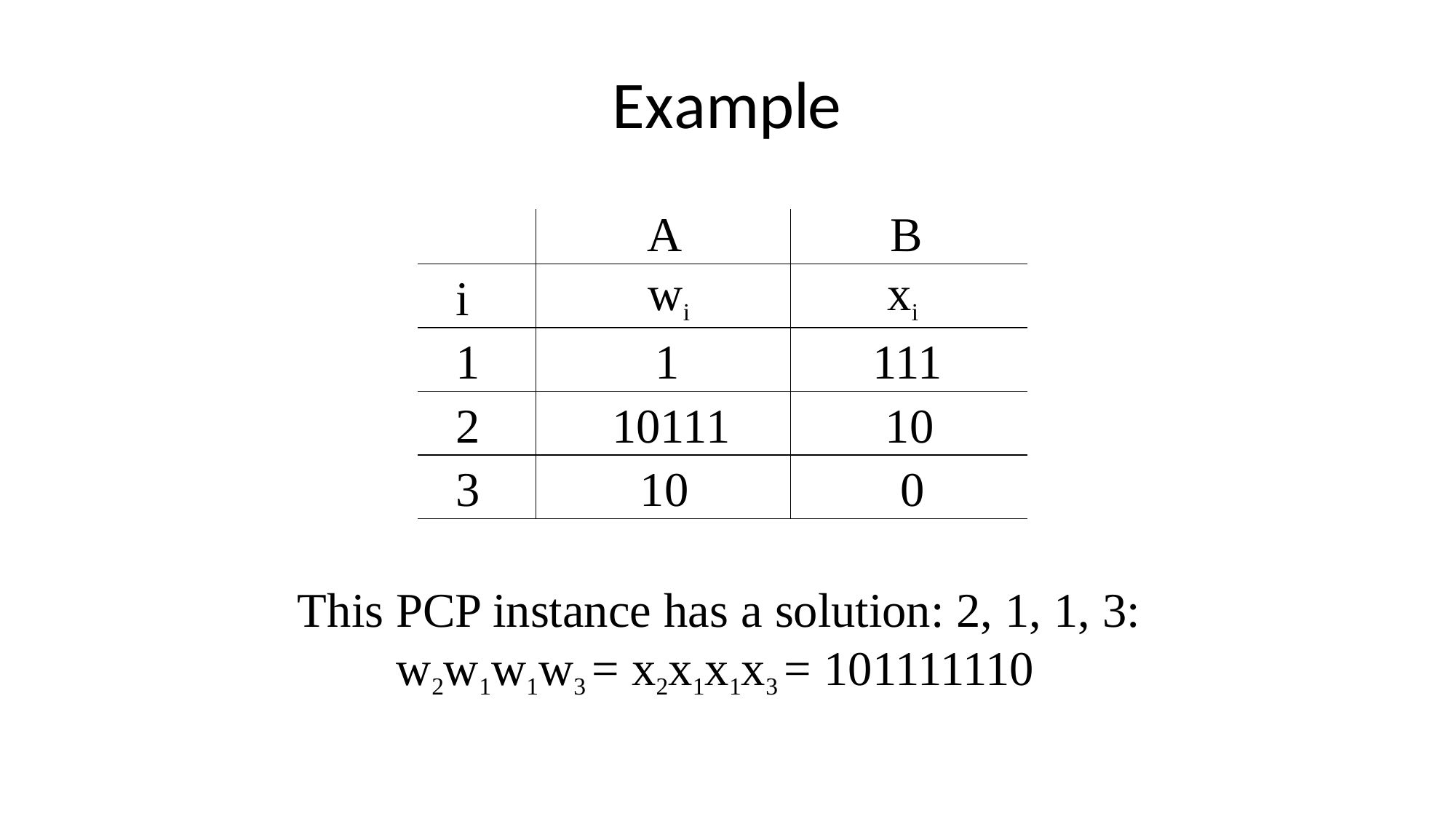

# Example
|  | A | B |
| --- | --- | --- |
| i | wi | xi |
| 1 | 1 | 111 |
| 2 | 10111 | 10 |
| 3 | 10 | 0 |
This PCP instance has a solution: 2, 1, 1, 3:  w2w1w1w3 = x2x1x1x3 = 101111110